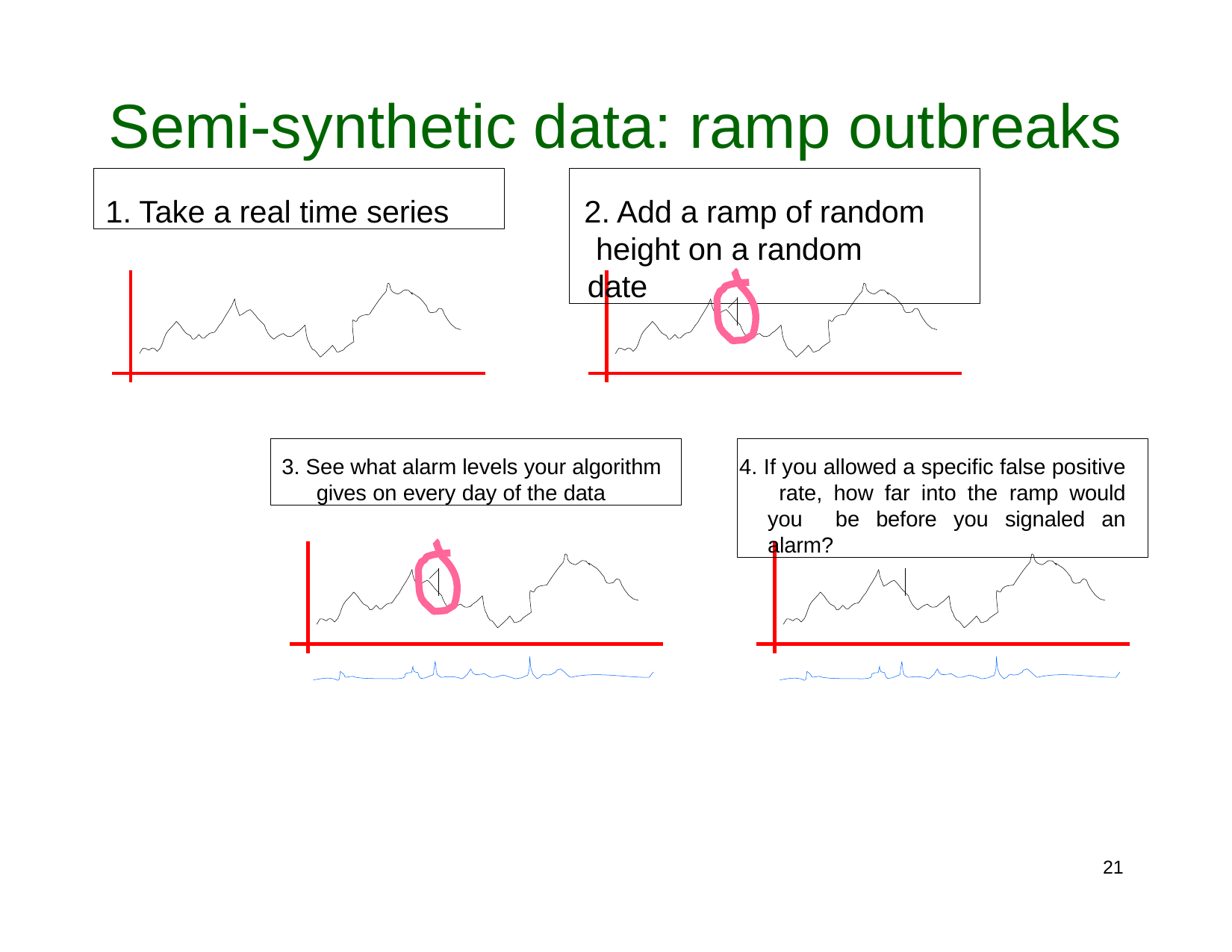

# Semi-synthetic data: ramp outbreaks
1. Take a real time series
2. Add a ramp of random  height on a random date

3. See what alarm levels your algorithm  gives on every day of the data
4. If you allowed a specific false positive  rate, how far into the ramp would you  be before you signaled an alarm?

21